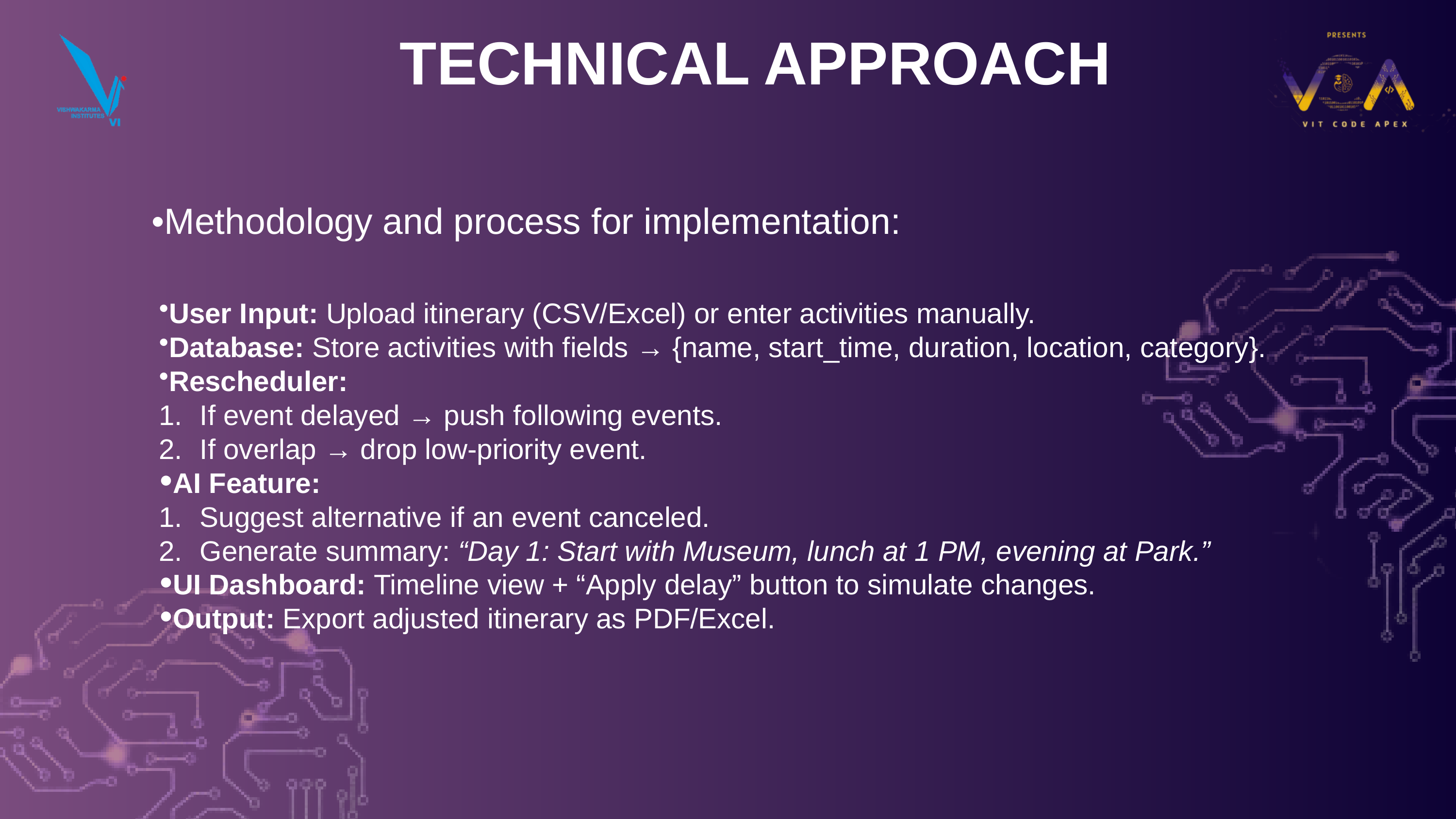

TECHNICAL APPROACH

•Methodology and process for implementation:

User Input: Upload itinerary (CSV/Excel) or enter activities manually.
Database: Store activities with fields → {name, start_time, duration, location, category}.
Rescheduler:
If event delayed → push following events.
If overlap → drop low-priority event.
AI Feature:
Suggest alternative if an event canceled.
Generate summary: “Day 1: Start with Museum, lunch at 1 PM, evening at Park.”
UI Dashboard: Timeline view + “Apply delay” button to simulate changes.
Output: Export adjusted itinerary as PDF/Excel.